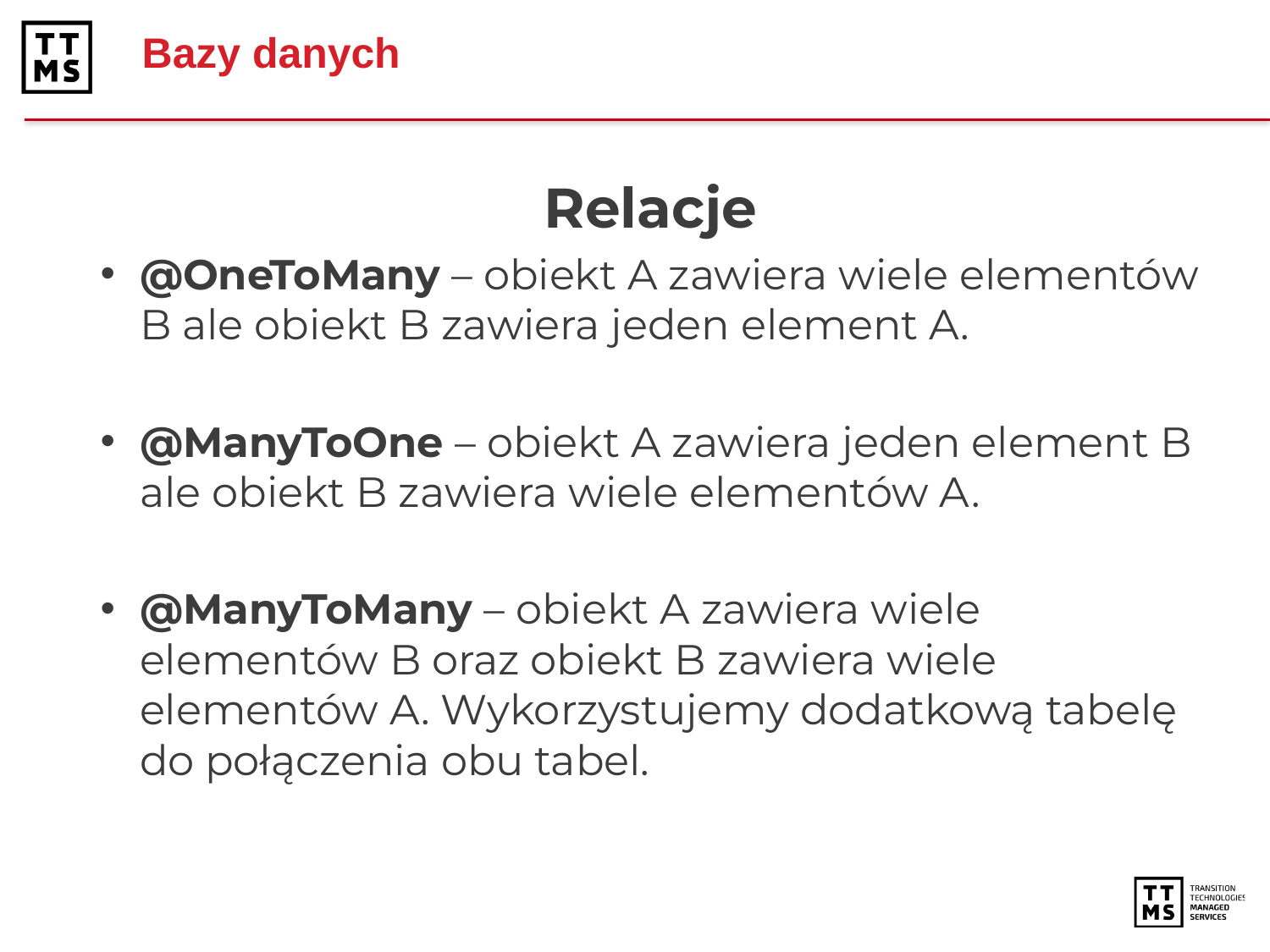

# Bazy danych
Relacje
@OneToMany – obiekt A zawiera wiele elementów B ale obiekt B zawiera jeden element A.

@ManyToOne – obiekt A zawiera jeden element B ale obiekt B zawiera wiele elementów A.

@ManyToMany – obiekt A zawiera wiele elementów B oraz obiekt B zawiera wiele elementów A. Wykorzystujemy dodatkową tabelę do połączenia obu tabel.